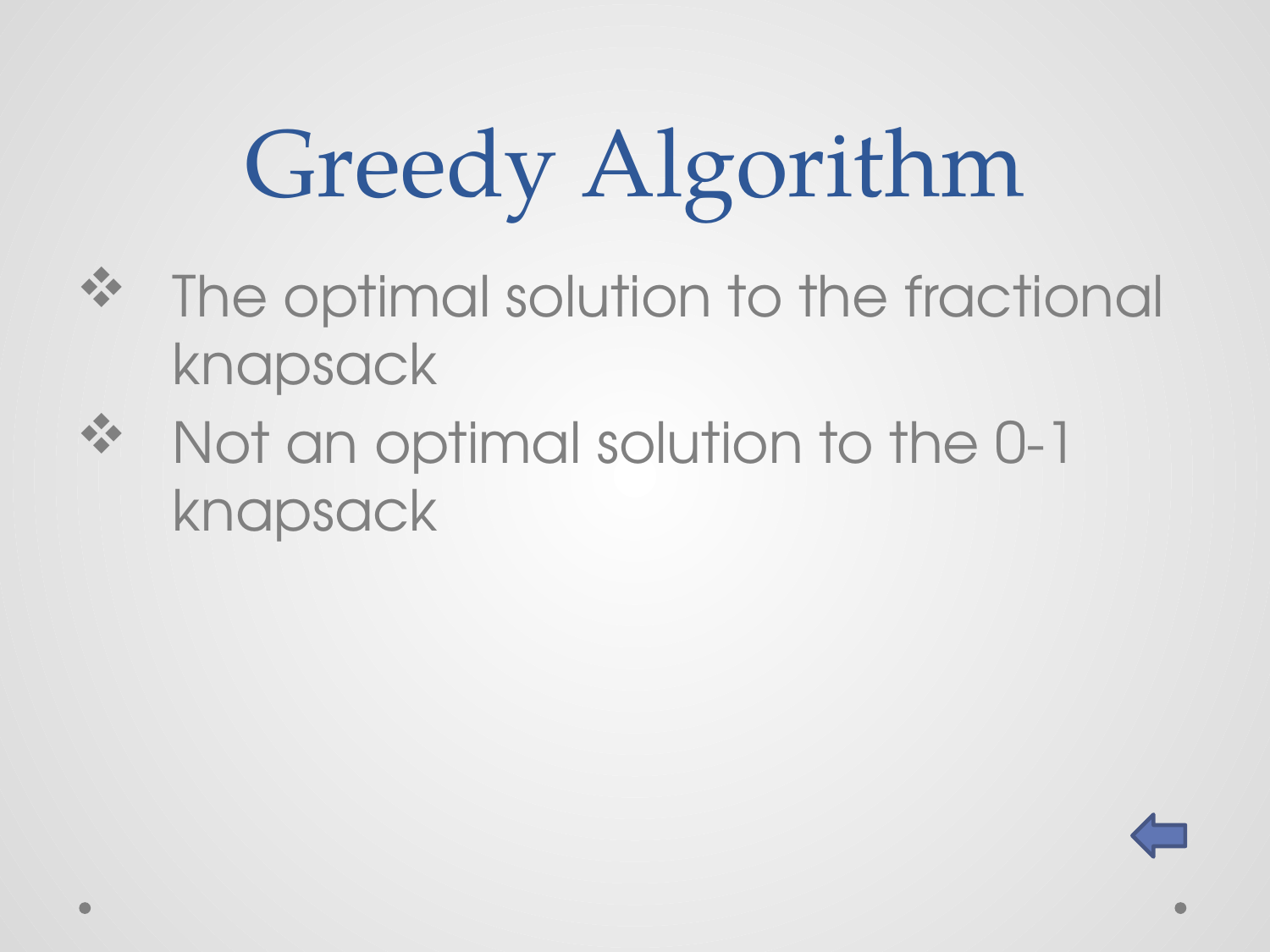

# Greedy Algorithm
The optimal solution to the fractional knapsack
Not an optimal solution to the 0-1 knapsack